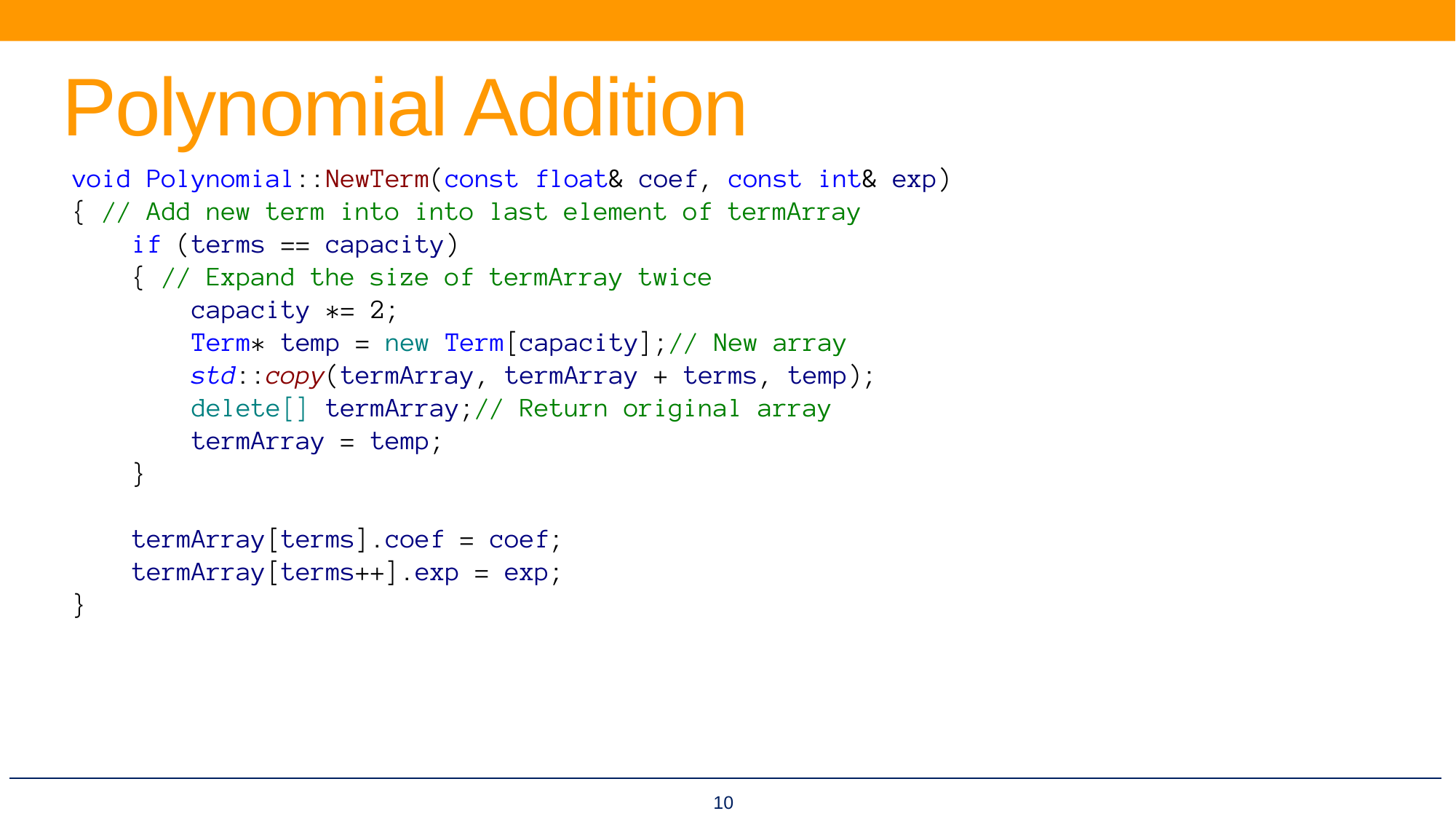

# Polynomial Addition
void Polynomial::NewTerm(const float& coef, const int& exp)
{ // Add new term into into last element of termArray
    if (terms == capacity)
    { // Expand the size of termArray twice
        capacity *= 2;
        Term* temp = new Term[capacity];// New array
        std::copy(termArray, termArray + terms, temp);
        delete[] termArray;// Return original array
        termArray = temp;
    }

    termArray[terms].coef = coef;
    termArray[terms++].exp = exp;
}
10